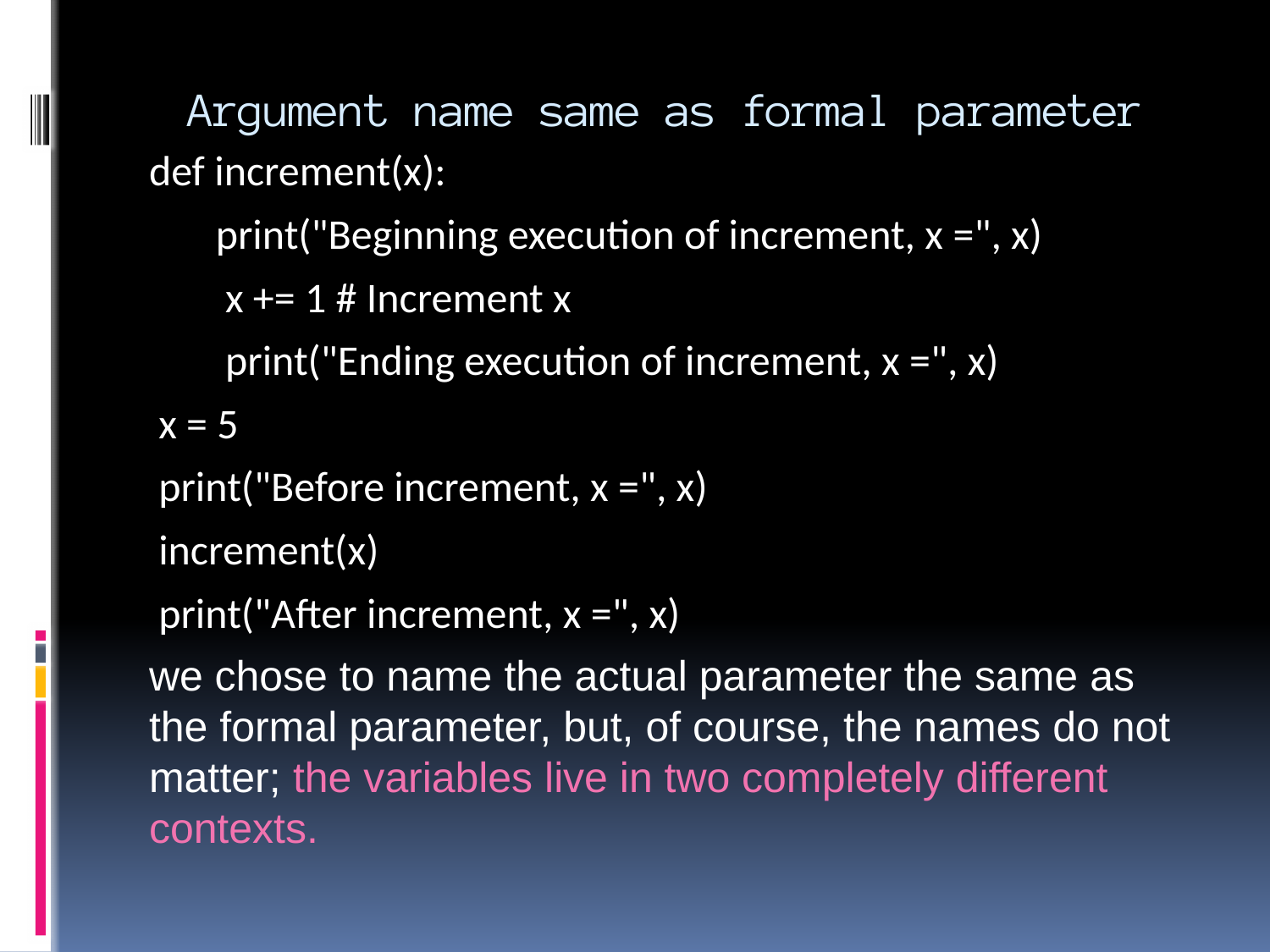

# Argument name same as formal parameter
def increment(x):
       print("Beginning execution of increment, x =", x)
        x += 1 # Increment x
        print("Ending execution of increment, x =", x)
 x = 5
 print("Before increment, x =", x)
 increment(x)
 print("After increment, x =", x)
we chose to name the actual parameter the same as the formal parameter, but, of course, the names do not matter; the variables live in two completely different contexts.